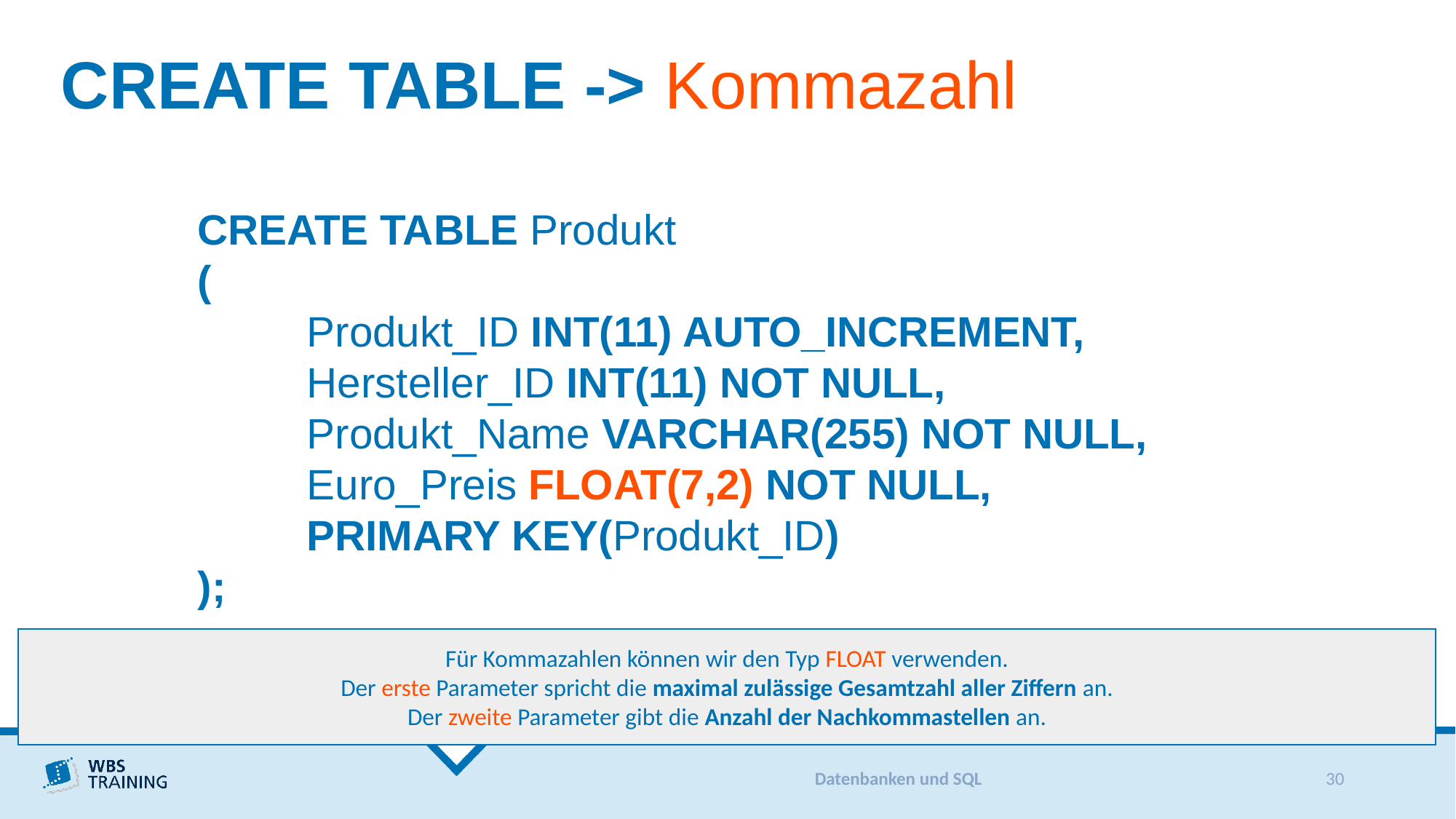

# CREATE TABLE -> Kommazahl
 der Tabelle „Kunde“ auch alle Attribute einzutragen, verwenden wir die folgende Syntax:

	CREATE TABLE Produkt
	(
		Produkt_ID INT(11) AUTO_INCREMENT,
		Hersteller_ID INT(11) NOT NULL,
		Produkt_Name VARCHAR(255) NOT NULL,
		Euro_Preis FLOAT(7,2) NOT NULL,
		PRIMARY KEY(Produkt_ID)
	);

Für Kommazahlen können wir den Typ FLOAT verwenden.
Der erste Parameter spricht die maximal zulässige Gesamtzahl aller Ziffern an.
Der zweite Parameter gibt die Anzahl der Nachkommastellen an.
Datenbanken und SQL
30